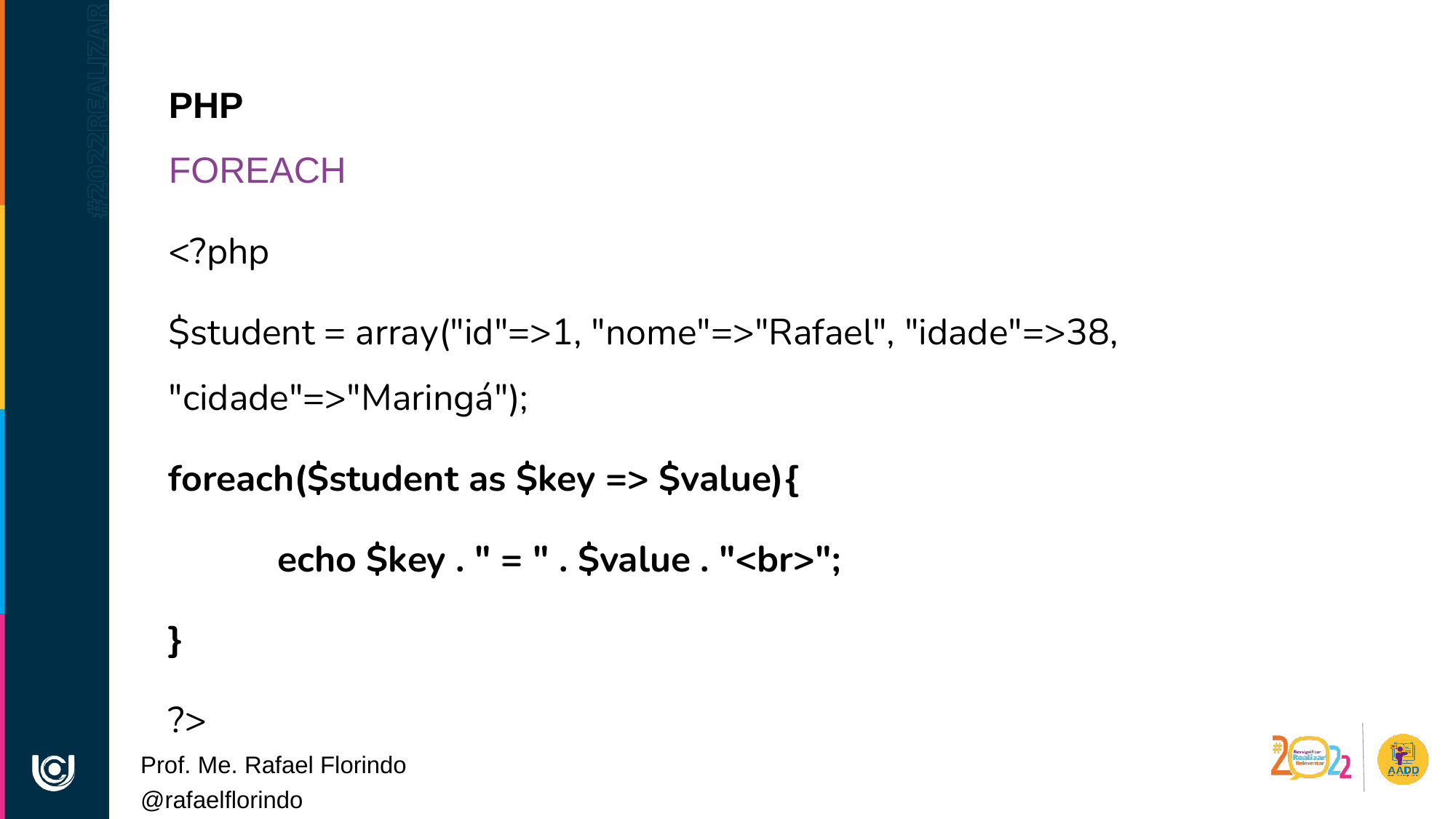

PHP
FOREACH
<?php
$student = array("id"=>1, "nome"=>"Rafael", "idade"=>38, "cidade"=>"Maringá");
foreach($student as $key => $value){
	echo $key . " = " . $value . "<br>";
}
?>

Prof. Me. Rafael Florindo
@rafaelflorindo